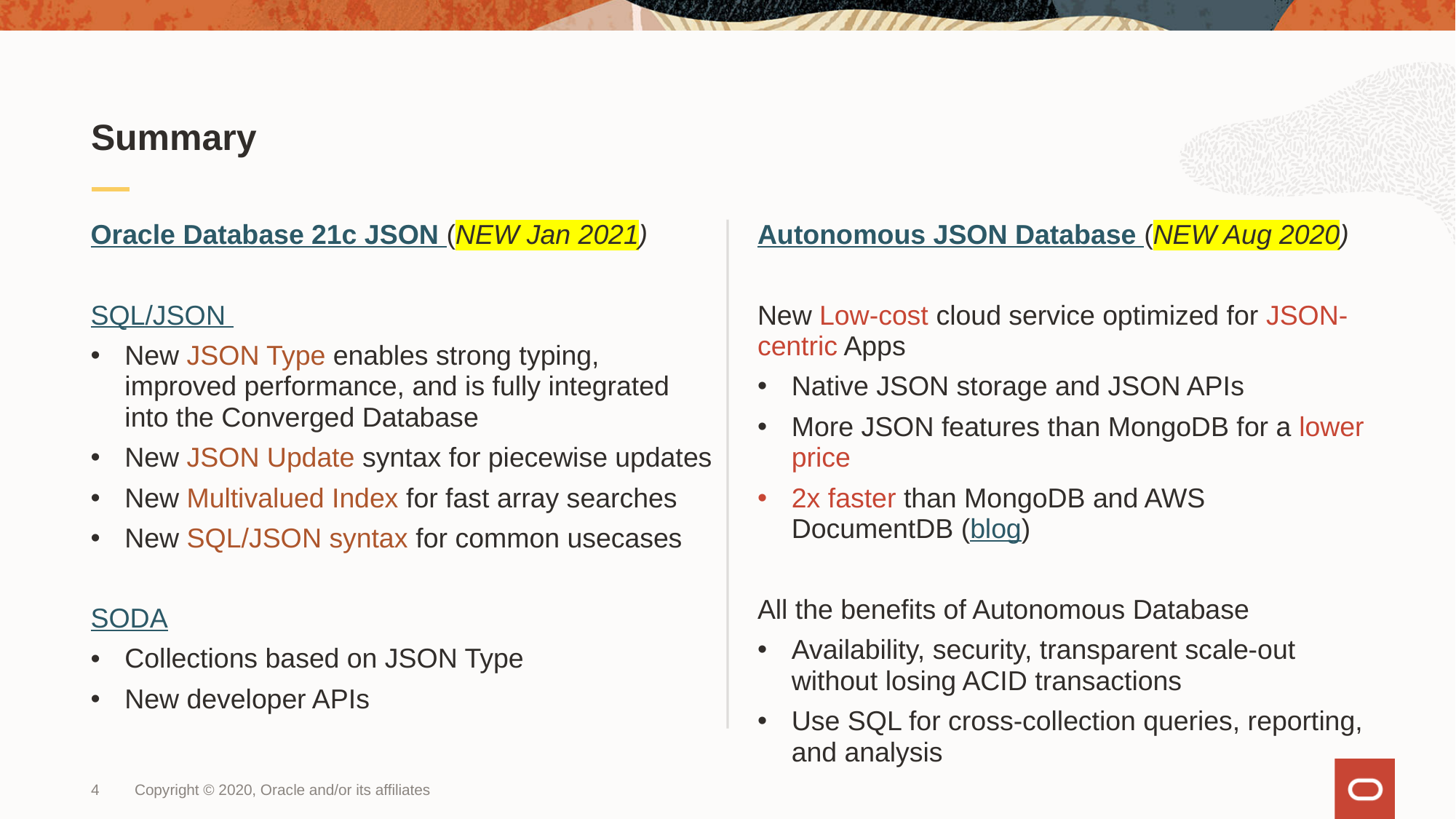

# Summary
Oracle Database 21c JSON (NEW Jan 2021)

SQL/JSON
New JSON Type enables strong typing, improved performance, and is fully integrated into the Converged Database
New JSON Update syntax for piecewise updates
New Multivalued Index for fast array searches
New SQL/JSON syntax for common usecases

SODA
Collections based on JSON Type
New developer APIs
Autonomous JSON Database (NEW Aug 2020)

New Low-cost cloud service optimized for JSON-centric Apps
Native JSON storage and JSON APIs
More JSON features than MongoDB for a lower price
2x faster than MongoDB and AWS DocumentDB (blog)

All the benefits of Autonomous Database
Availability, security, transparent scale-out without losing ACID transactions
Use SQL for cross-collection queries, reporting, and analysis
4
Copyright © 2020, Oracle and/or its affiliates